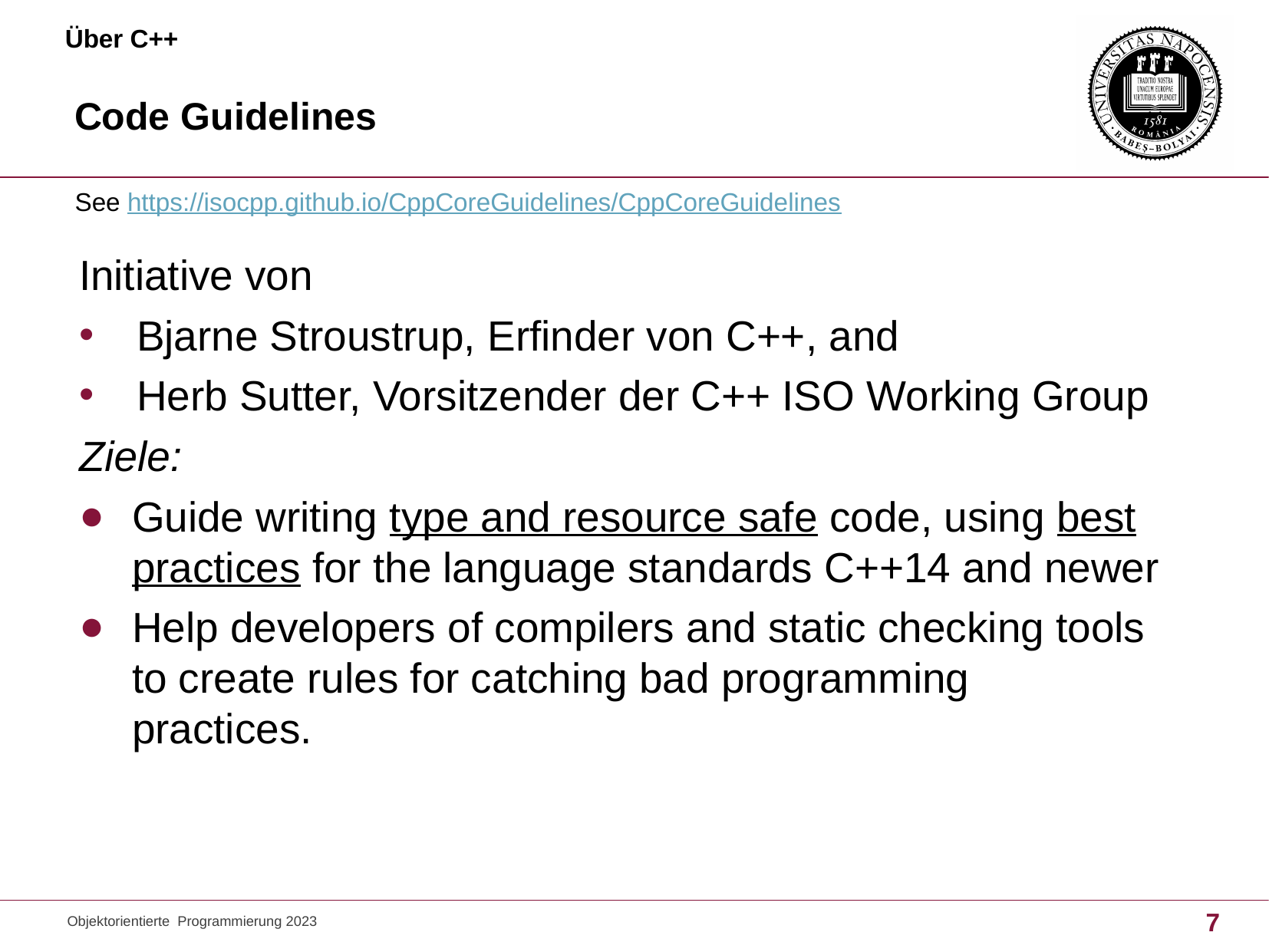

Über C++
# Code Guidelines
See https://isocpp.github.io/CppCoreGuidelines/CppCoreGuidelines
Initiative von
Bjarne Stroustrup, Erfinder von C++, and
Herb Sutter, Vorsitzender der C++ ISO Working Group
Ziele:
Guide writing type and resource safe code, using best practices for the language standards C++14 and newer
Help developers of compilers and static checking tools to create rules for catching bad programming practices.

Objektorientierte  Programmierung 2023
7